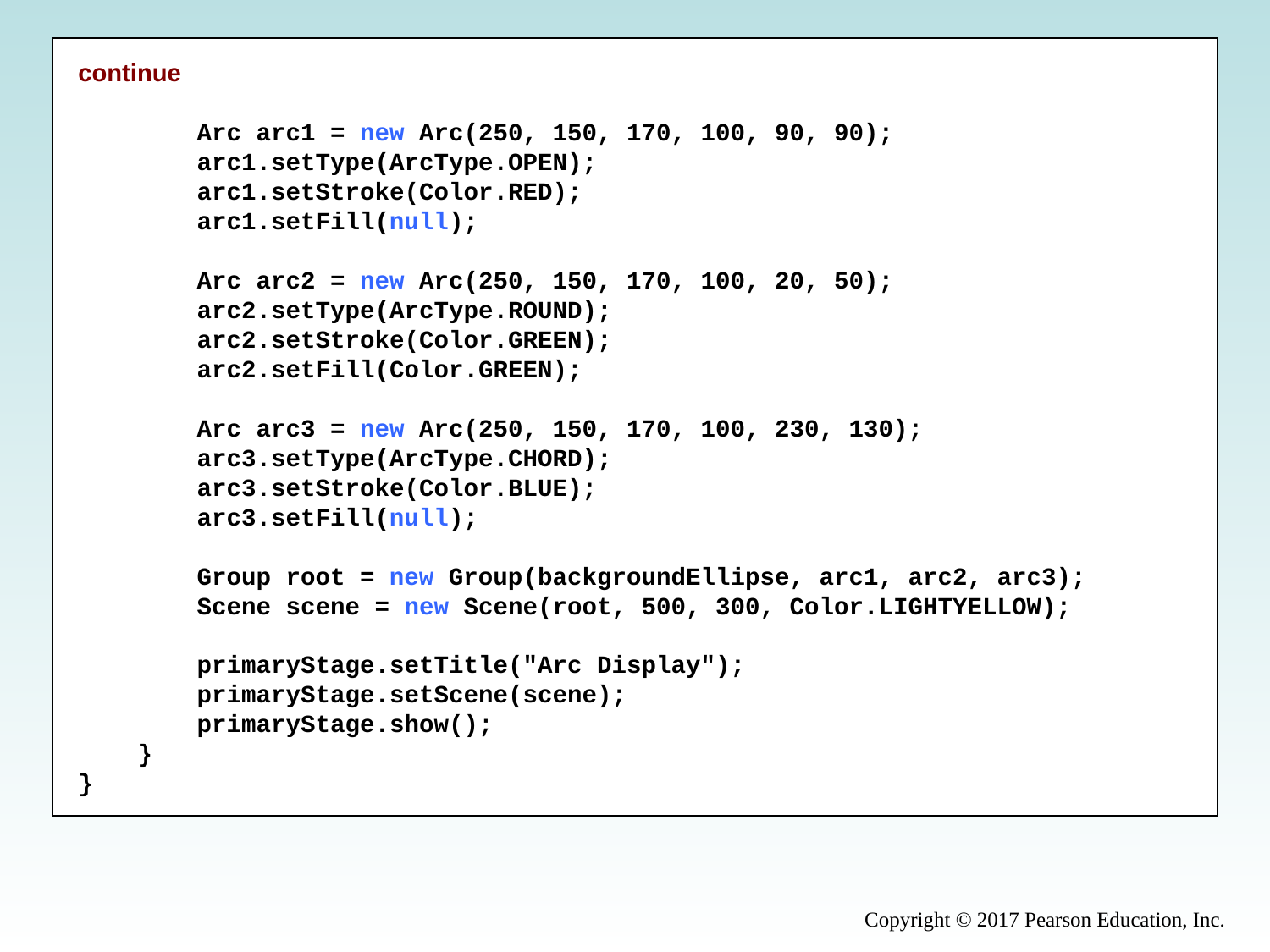

continue

        Arc arc1 = new Arc(250, 150, 170, 100, 90, 90);
        arc1.setType(ArcType.OPEN);
        arc1.setStroke(Color.RED);
        arc1.setFill(null);

        Arc arc2 = new Arc(250, 150, 170, 100, 20, 50);
        arc2.setType(ArcType.ROUND);
        arc2.setStroke(Color.GREEN);
        arc2.setFill(Color.GREEN);

        Arc arc3 = new Arc(250, 150, 170, 100, 230, 130);
        arc3.setType(ArcType.CHORD);
        arc3.setStroke(Color.BLUE);
        arc3.setFill(null);

        Group root = new Group(backgroundEllipse, arc1, arc2, arc3);
        Scene scene = new Scene(root, 500, 300, Color.LIGHTYELLOW);

        primaryStage.setTitle("Arc Display");
        primaryStage.setScene(scene);
        primaryStage.show();
    }
}
Copyright © 2017 Pearson Education, Inc.